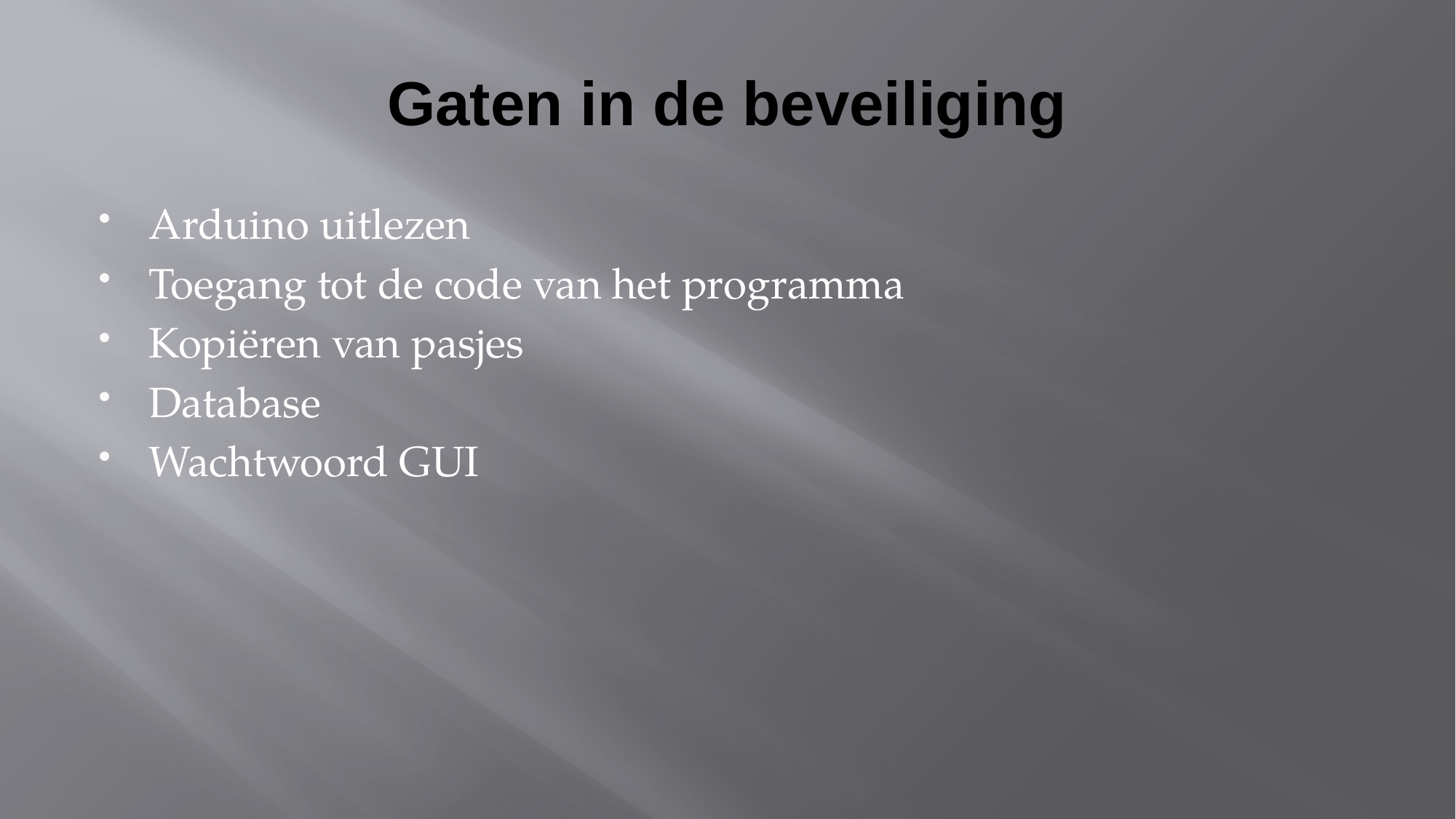

# Gaten in de beveiliging
Arduino uitlezen
Toegang tot de code van het programma
Kopiëren van pasjes
Database
Wachtwoord GUI